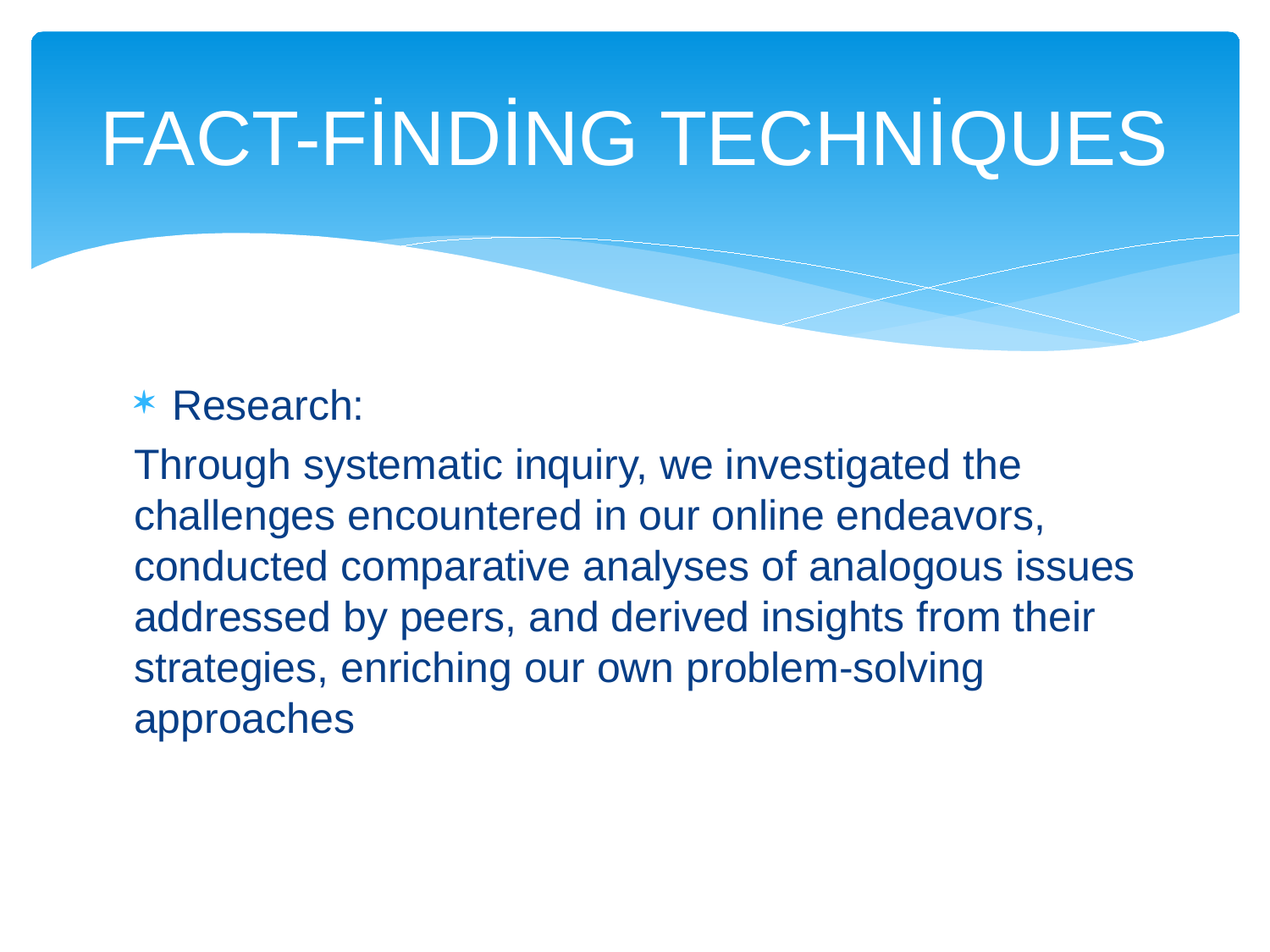

# FACT-FİNDİNG TECHNİQUES
Research:
Through systematic inquiry, we investigated the challenges encountered in our online endeavors, conducted comparative analyses of analogous issues addressed by peers, and derived insights from their strategies, enriching our own problem-solving approaches